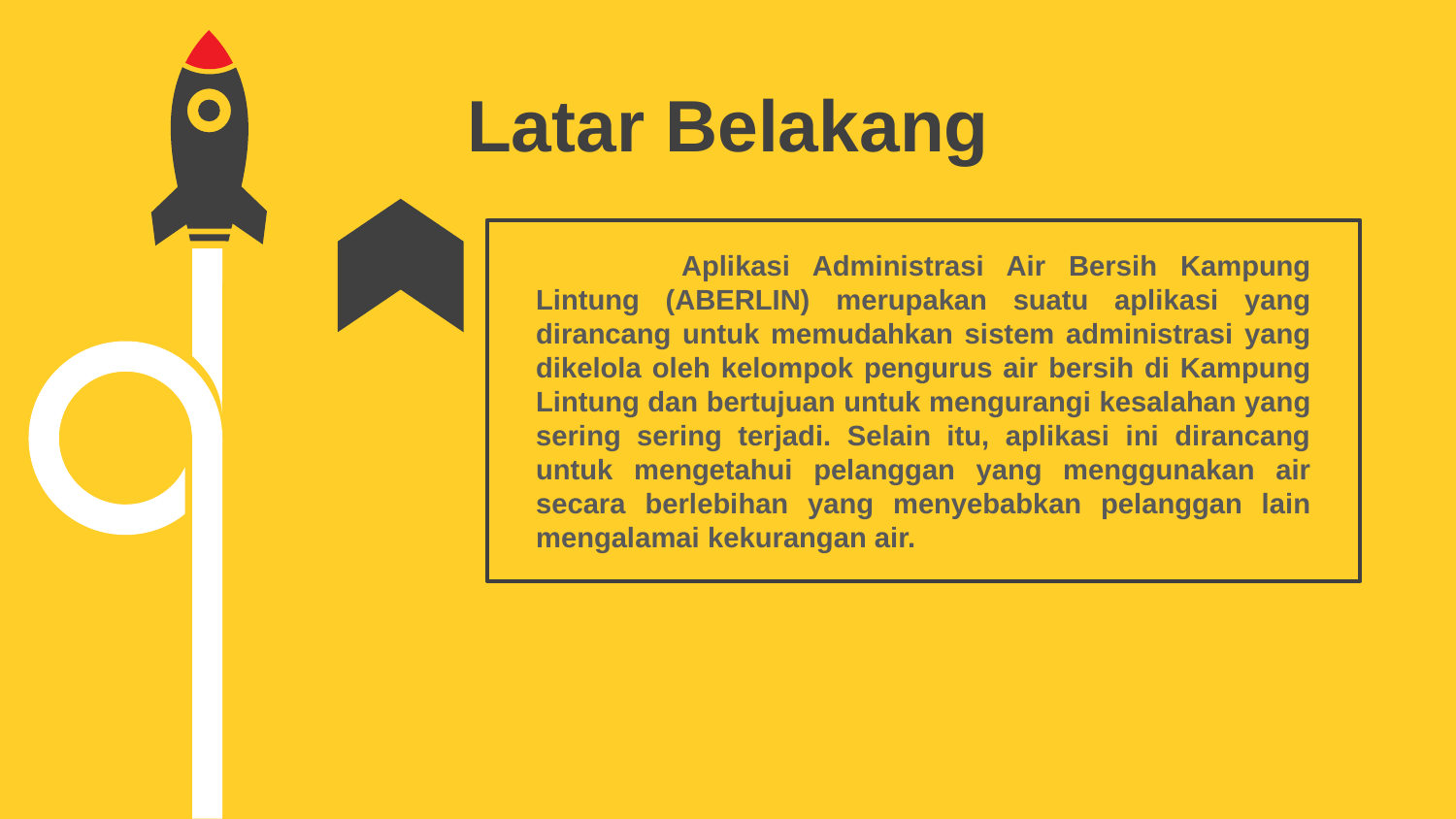

Latar Belakang

	Aplikasi Administrasi Air Bersih Kampung Lintung (ABERLIN) merupakan suatu aplikasi yang dirancang untuk memudahkan sistem administrasi yang dikelola oleh kelompok pengurus air bersih di Kampung Lintung dan bertujuan untuk mengurangi kesalahan yang sering sering terjadi. Selain itu, aplikasi ini dirancang untuk mengetahui pelanggan yang menggunakan air secara berlebihan yang menyebabkan pelanggan lain mengalamai kekurangan air.